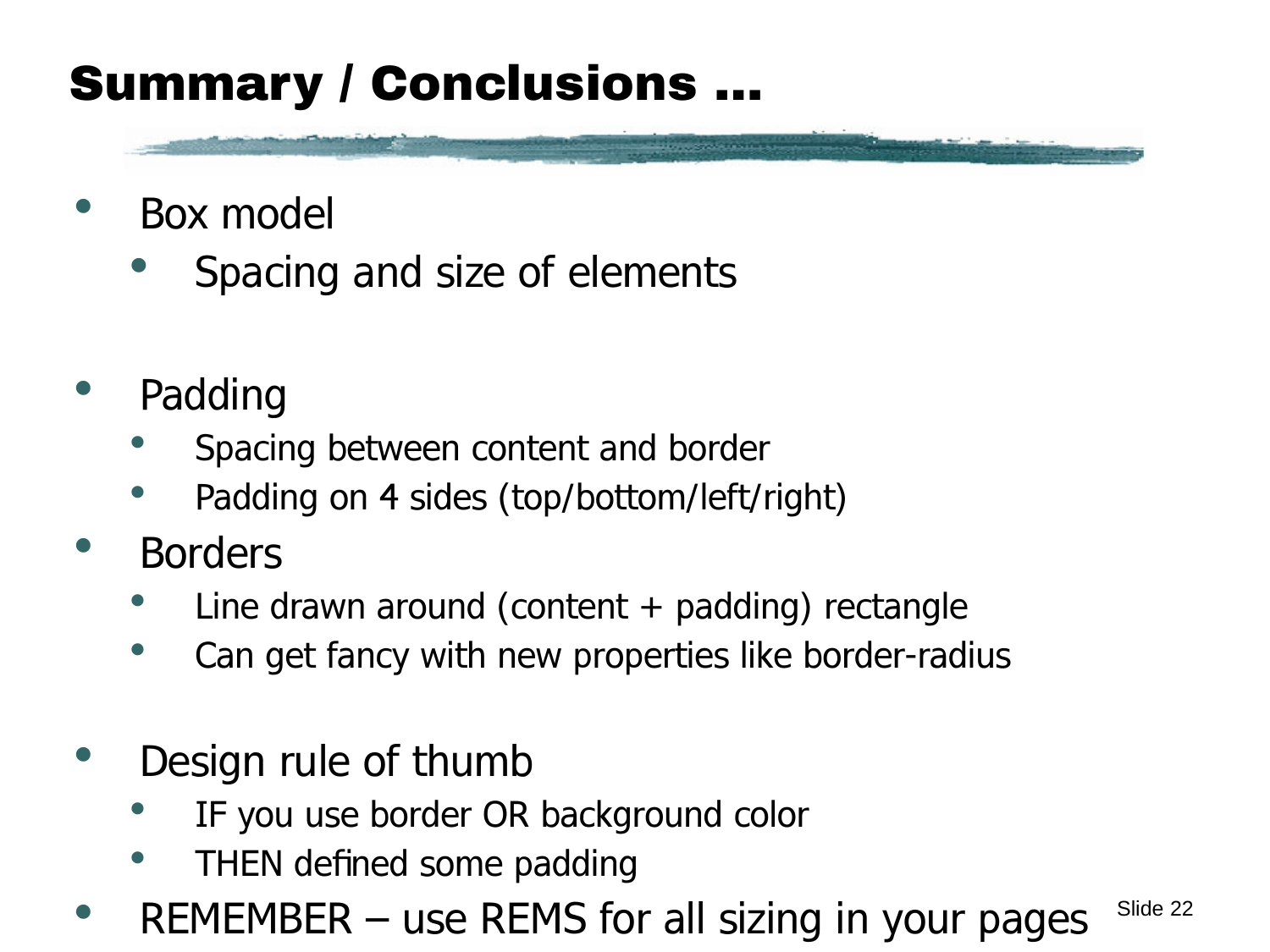

# Summary / Conclusions …
Box model
Spacing and size of elements

Padding
Spacing between content and border
Padding on 4 sides (top/bottom/left/right)
Borders
Line drawn around (content + padding) rectangle
Can get fancy with new properties like border-radius

Design rule of thumb
IF you use border OR background color
THEN defined some padding
REMEMBER – use REMS for all sizing in your pages

Slide 22